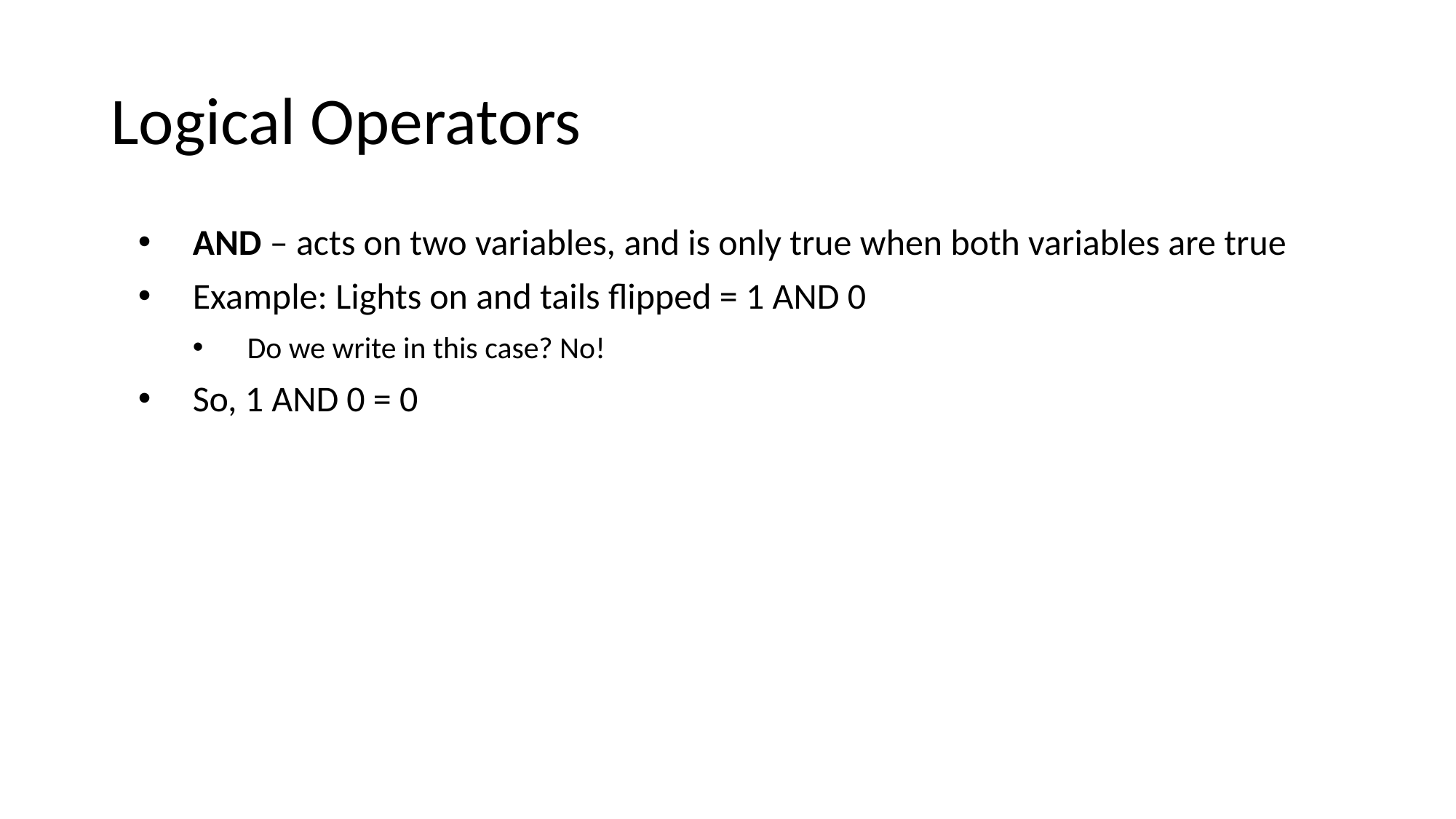

# Logical Operators
AND – acts on two variables, and is only true when both variables are true
Example: Lights on and tails flipped = 1 AND 0
Do we write in this case? No!
So, 1 AND 0 = 0